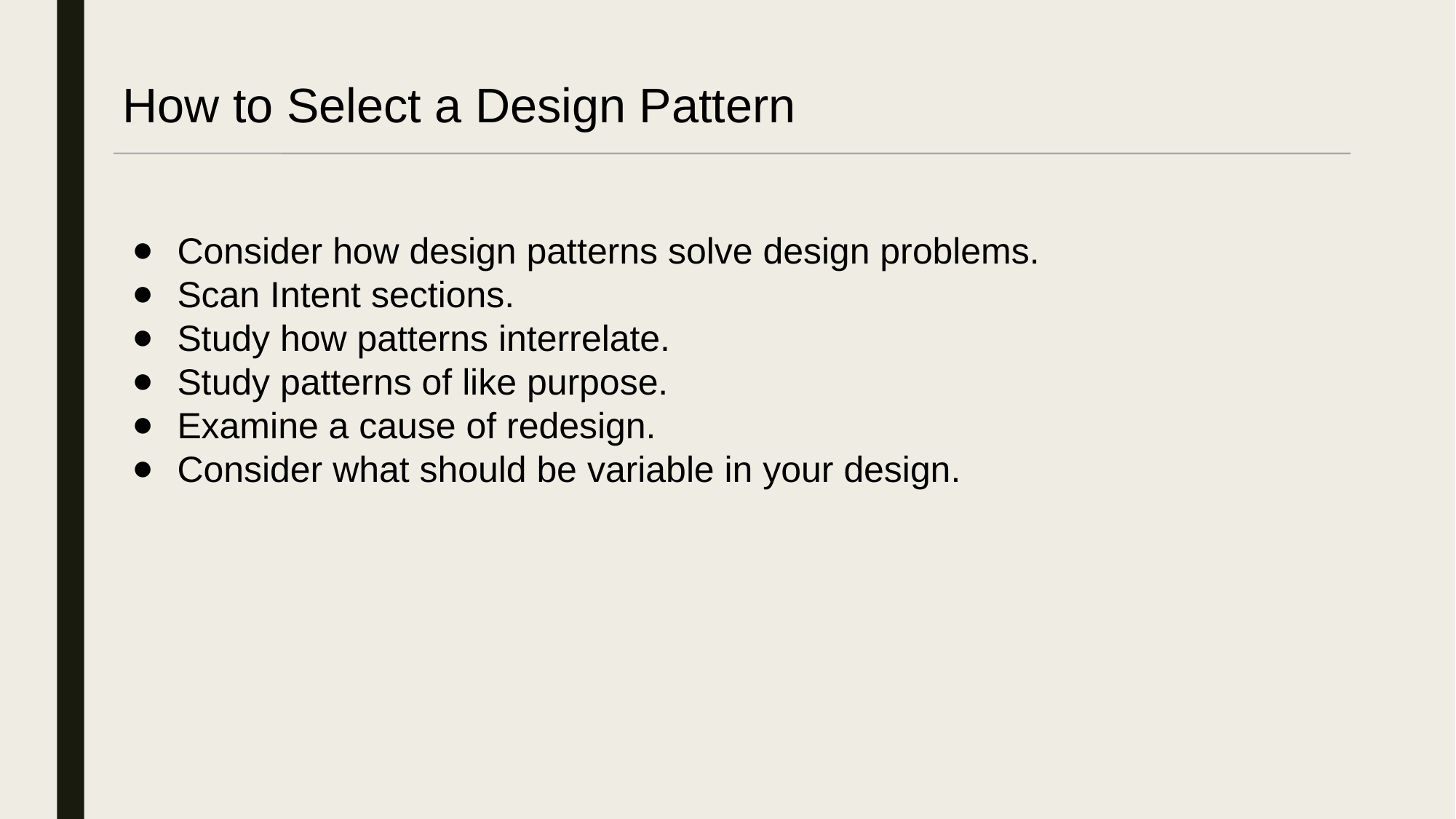

How to Select a Design Pattern
Consider how design patterns solve design problems.
Scan Intent sections.
Study how patterns interrelate.
Study patterns of like purpose.
Examine a cause of redesign.
Consider what should be variable in your design.